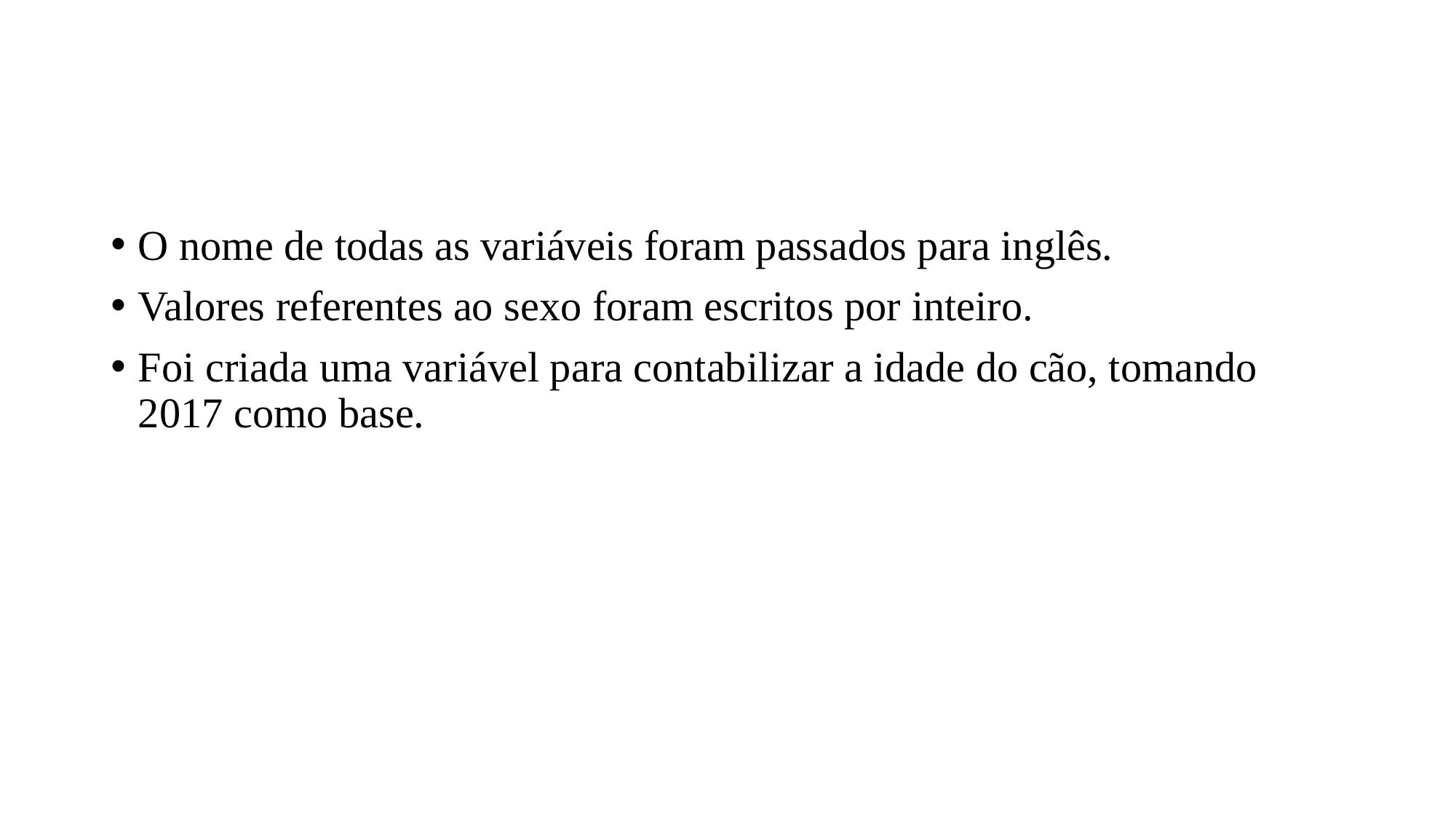

O nome de todas as variáveis foram passados para inglês.
Valores referentes ao sexo foram escritos por inteiro.
Foi criada uma variável para contabilizar a idade do cão, tomando 2017 como base.